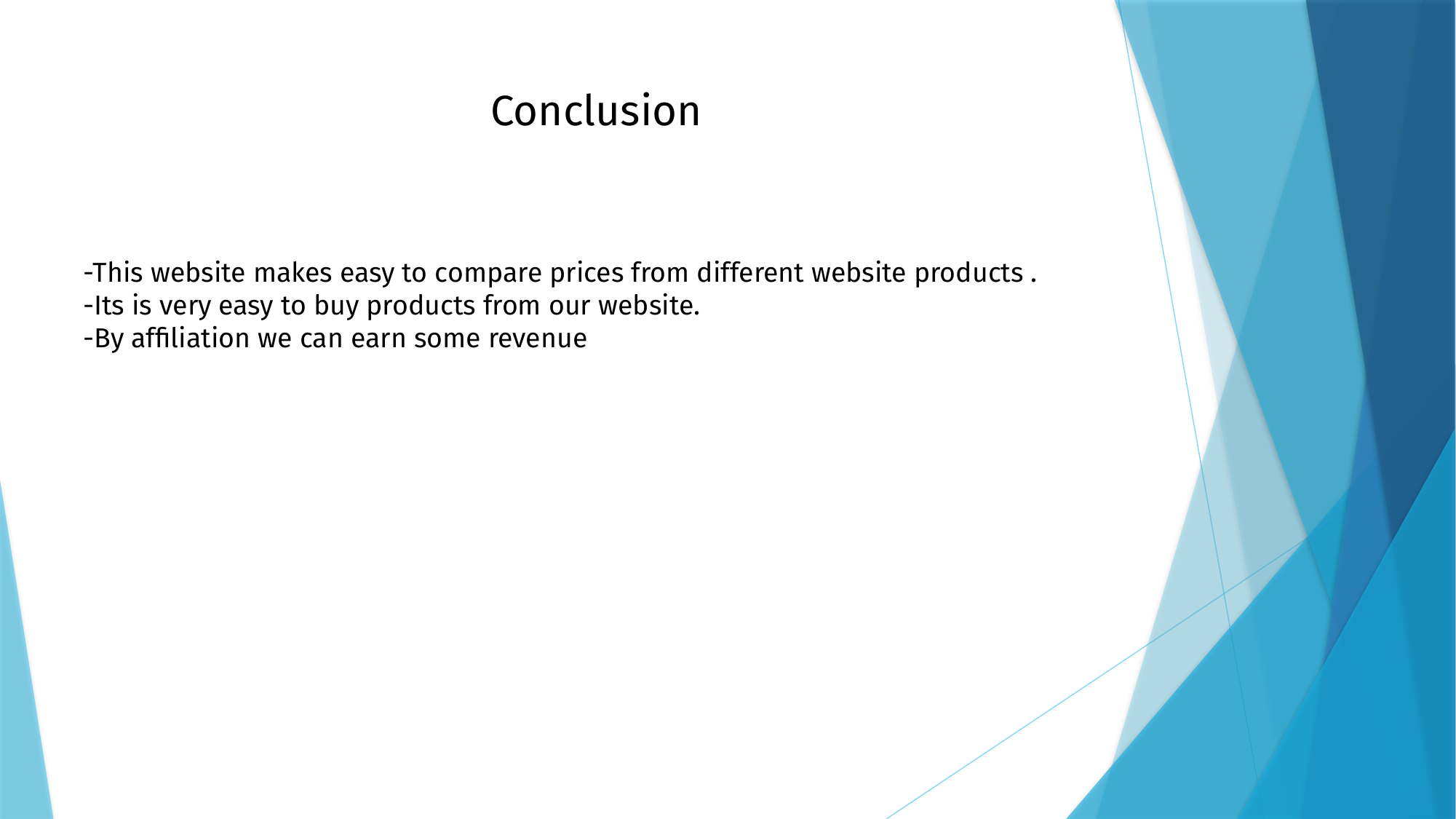

Conclusion
-This website makes easy to compare prices from different website products .
-Its is very easy to buy products from our website.
-By affiliation we can earn some revenue